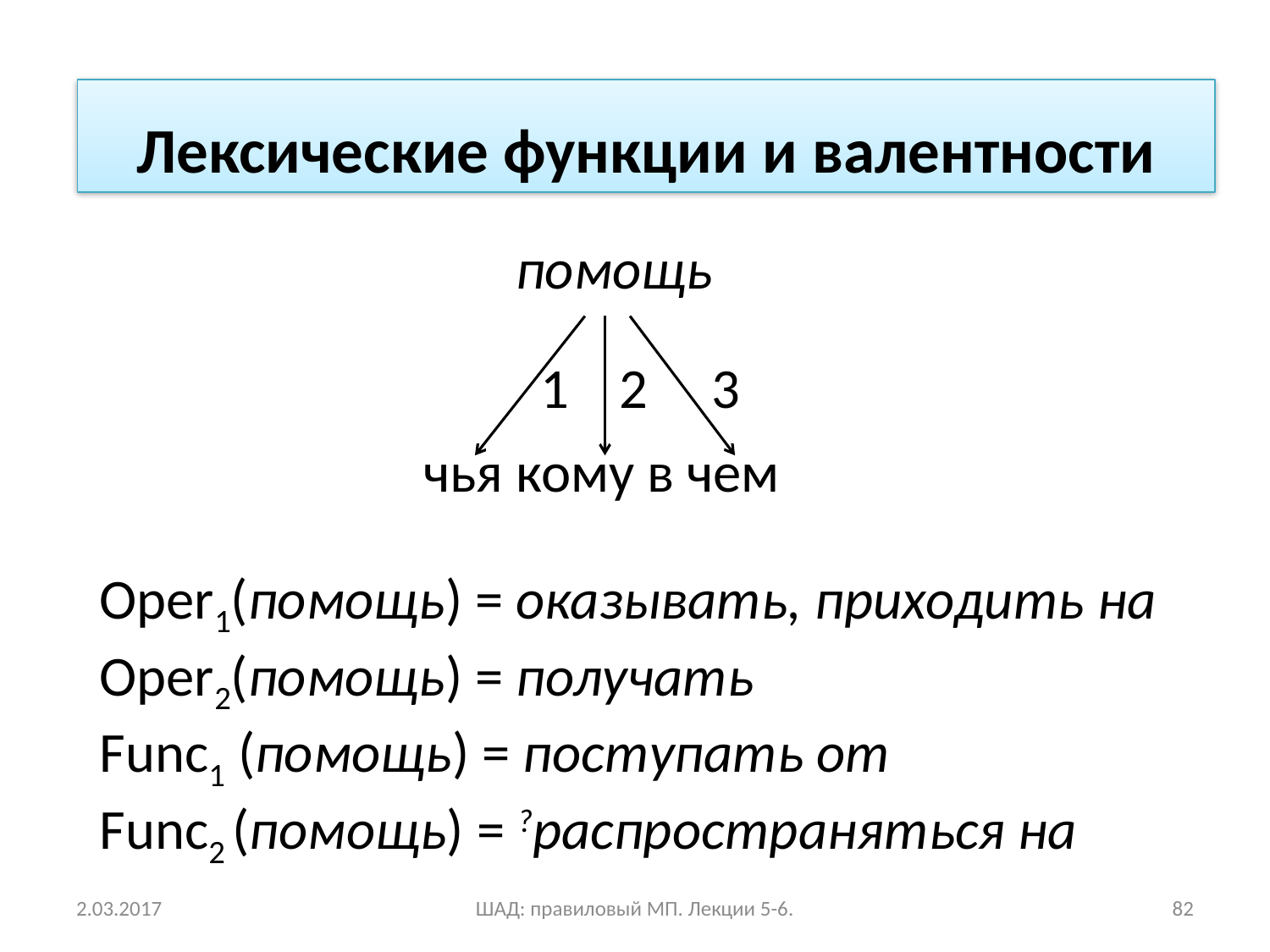

Лексические функции и валентности
помощь

чья кому в чем

 1    2     3
Oper1(помощь) = оказывать, приходить на
Oper2(помощь) = получать
Func1 (помощь) = поступать от
Func2 (помощь) = ?распространяться на

2.03.2017
ШАД: правиловый МП. Лекции 5-6.
82